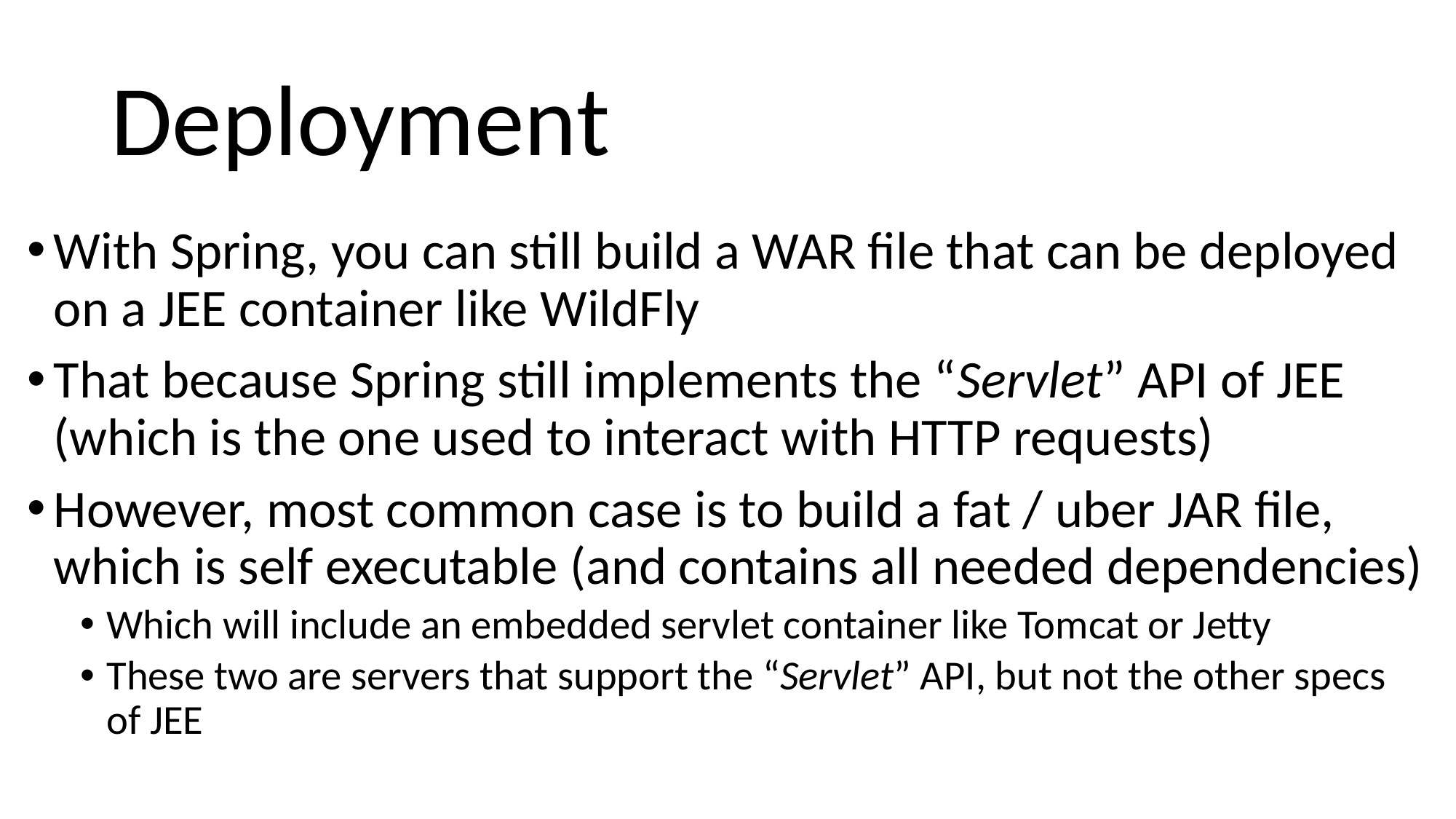

# Deployment
With Spring, you can still build a WAR file that can be deployed on a JEE container like WildFly
That because Spring still implements the “Servlet” API of JEE (which is the one used to interact with HTTP requests)
However, most common case is to build a fat / uber JAR file, which is self executable (and contains all needed dependencies)
Which will include an embedded servlet container like Tomcat or Jetty
These two are servers that support the “Servlet” API, but not the other specs of JEE